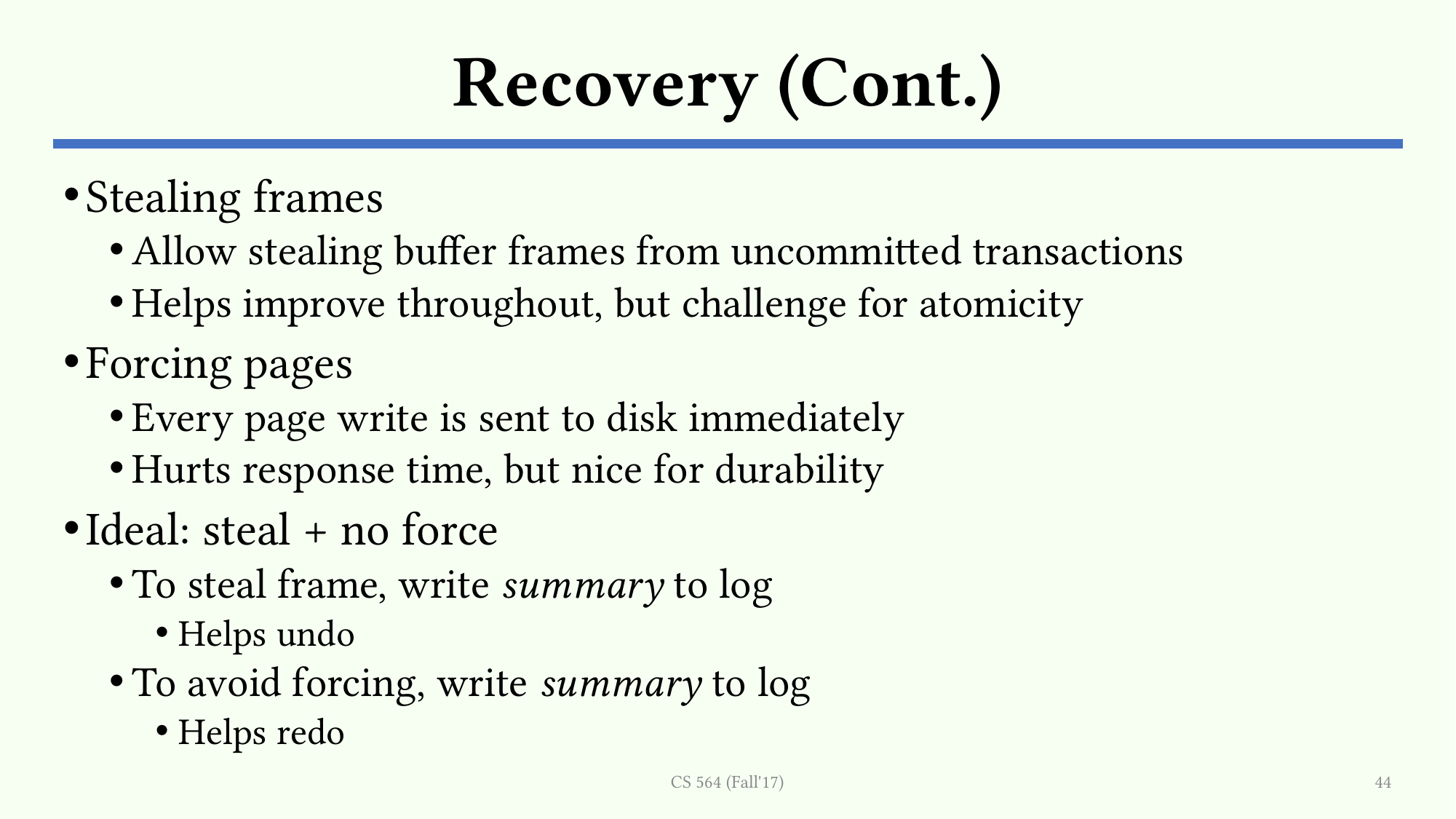

# Recovery (Cont.)
Stealing frames
Allow stealing buffer frames from uncommitted transactions
Helps improve throughout, but challenge for atomicity
Forcing pages
Every page write is sent to disk immediately
Hurts response time, but nice for durability
Ideal: steal + no force
To steal frame, write summary to log
Helps undo
To avoid forcing, write summary to log
Helps redo
CS 564 (Fall'17)
44